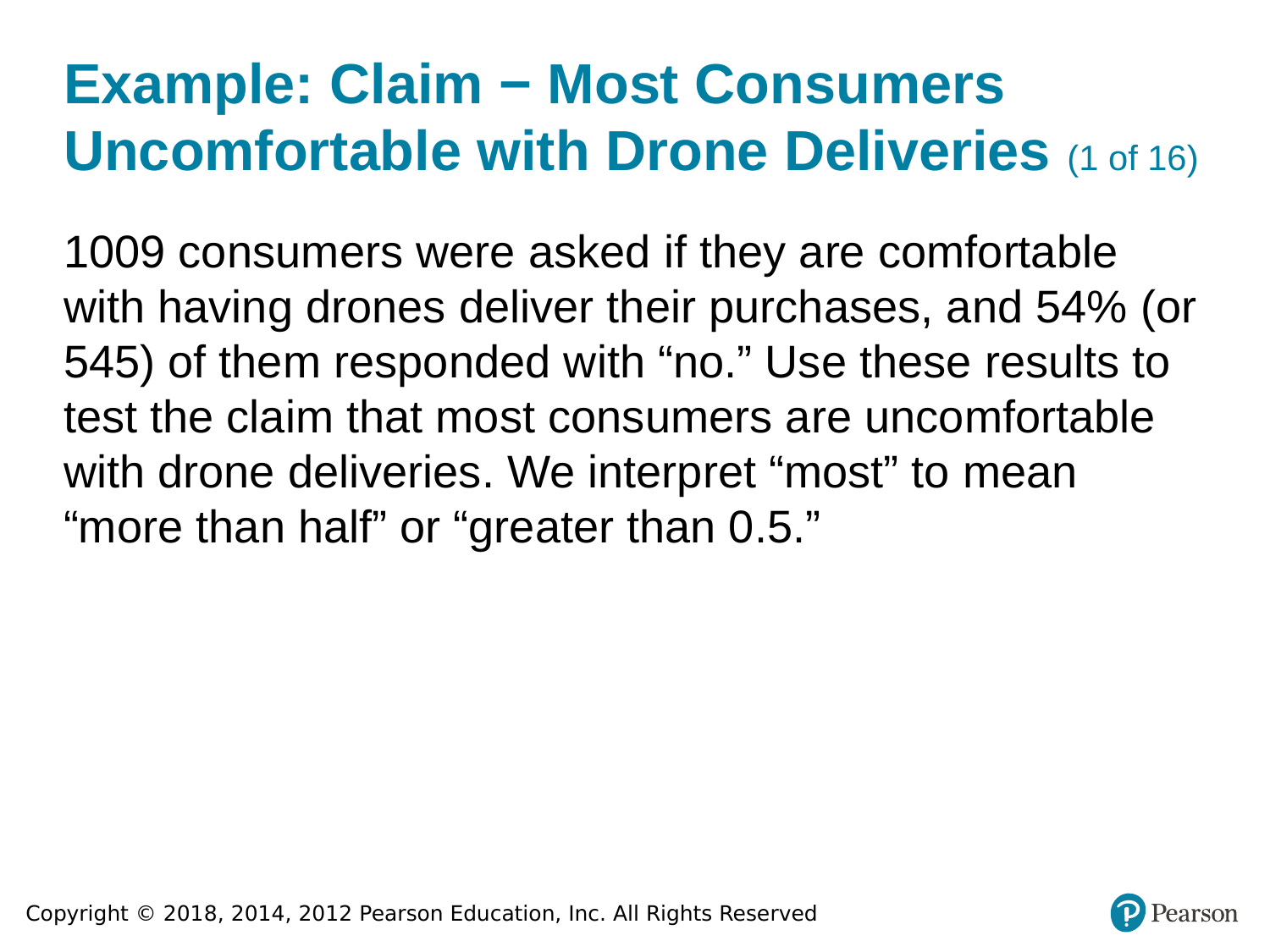

# Example: Claim − Most Consumers Uncomfortable with Drone Deliveries (1 of 16)
1009 consumers were asked if they are comfortable with having drones deliver their purchases, and 54% (or 545) of them responded with “no.” Use these results to test the claim that most consumers are uncomfortable with drone deliveries. We interpret “most” to mean “more than half” or “greater than 0.5.”